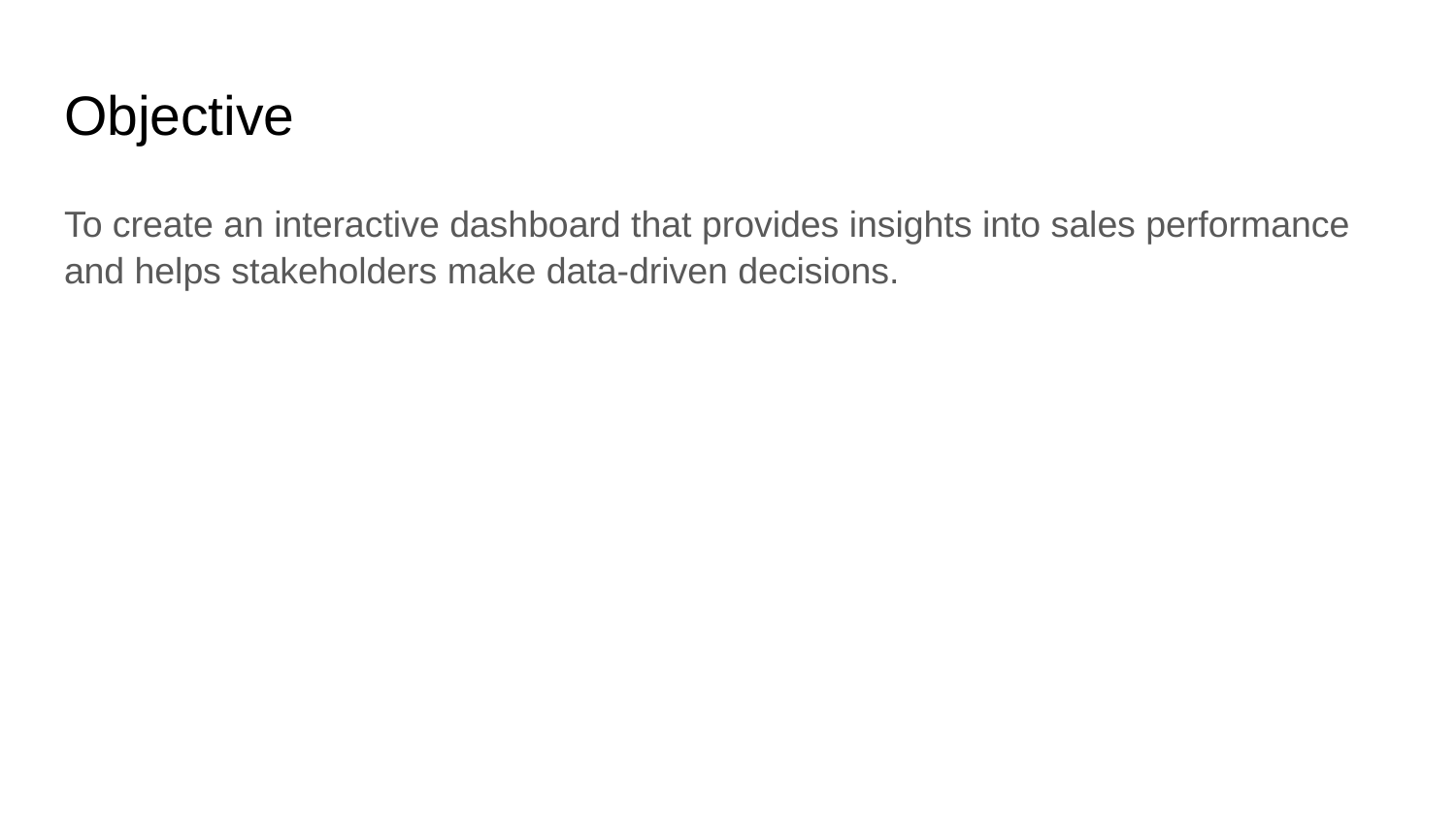

# Objective
To create an interactive dashboard that provides insights into sales performance and helps stakeholders make data-driven decisions.